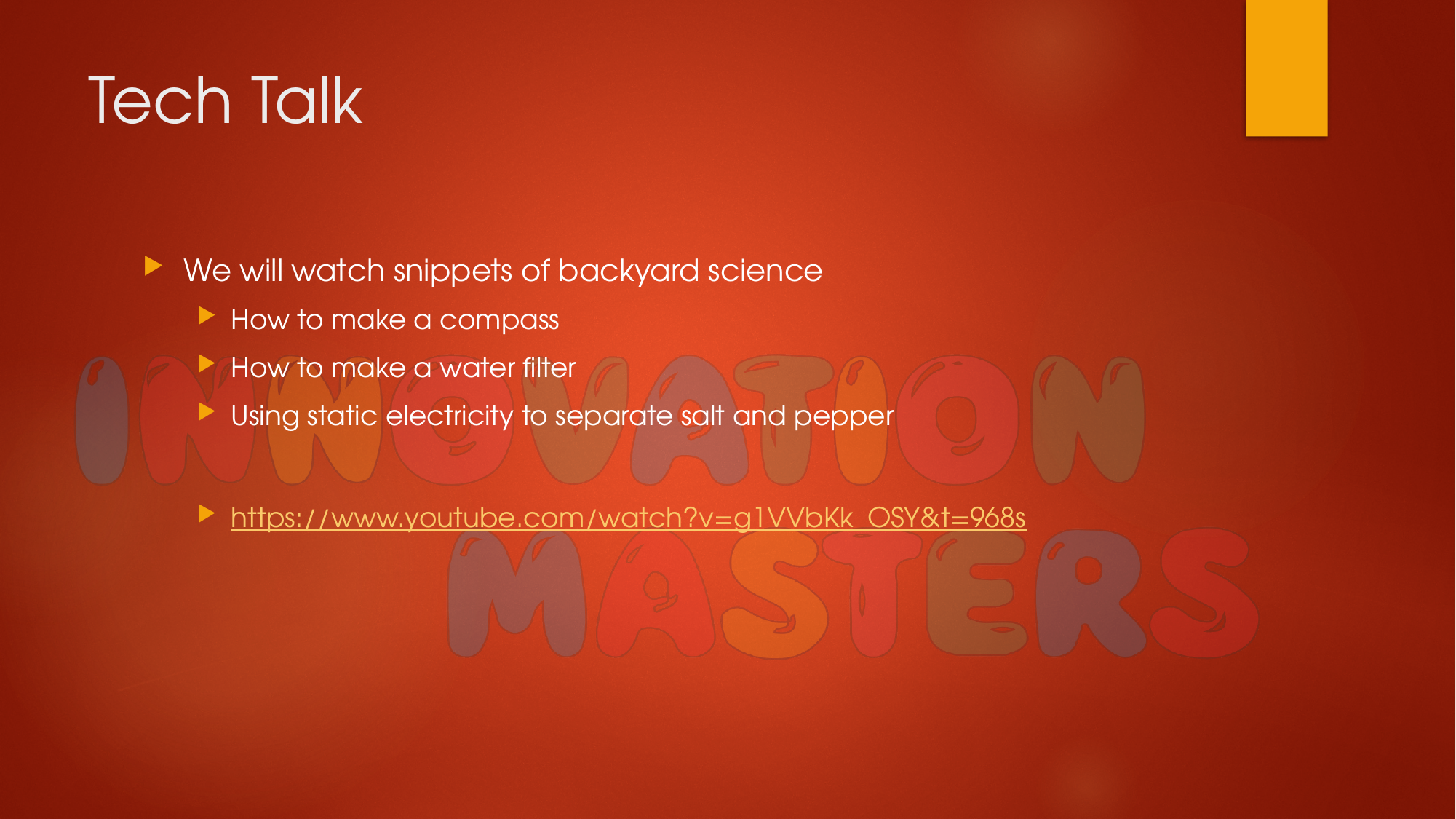

# Tech Talk
We will watch snippets of backyard science
How to make a compass
How to make a water filter
Using static electricity to separate salt and pepper

https://www.youtube.com/watch?v=g1VVbKk_OSY&t=968s